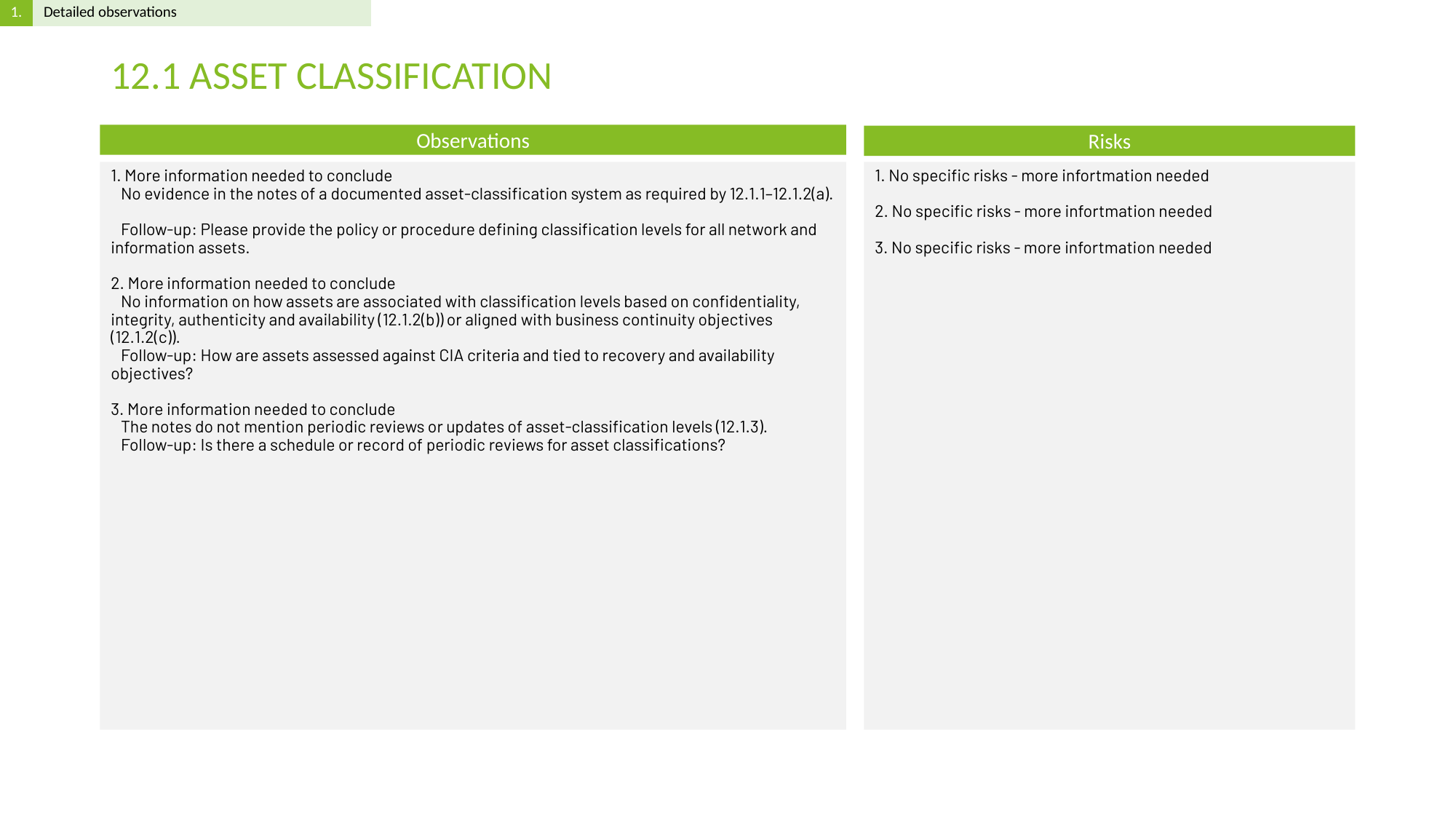

# 12.1 ASSET CLASSIFICATION
1. More information needed to conclude
   No evidence in the notes of a documented asset‐classification system as required by 12.1.1–12.1.2(a).
   Follow-up: Please provide the policy or procedure defining classification levels for all network and information assets.

2. More information needed to conclude
   No information on how assets are associated with classification levels based on confidentiality, integrity, authenticity and availability (12.1.2(b)) or aligned with business continuity objectives (12.1.2(c)).
   Follow-up: How are assets assessed against CIA criteria and tied to recovery and availability objectives?

3. More information needed to conclude
   The notes do not mention periodic reviews or updates of asset‐classification levels (12.1.3).
   Follow-up: Is there a schedule or record of periodic reviews for asset classifications?
1. No specific risks - more infortmation needed

2. No specific risks - more infortmation needed

3. No specific risks - more infortmation needed